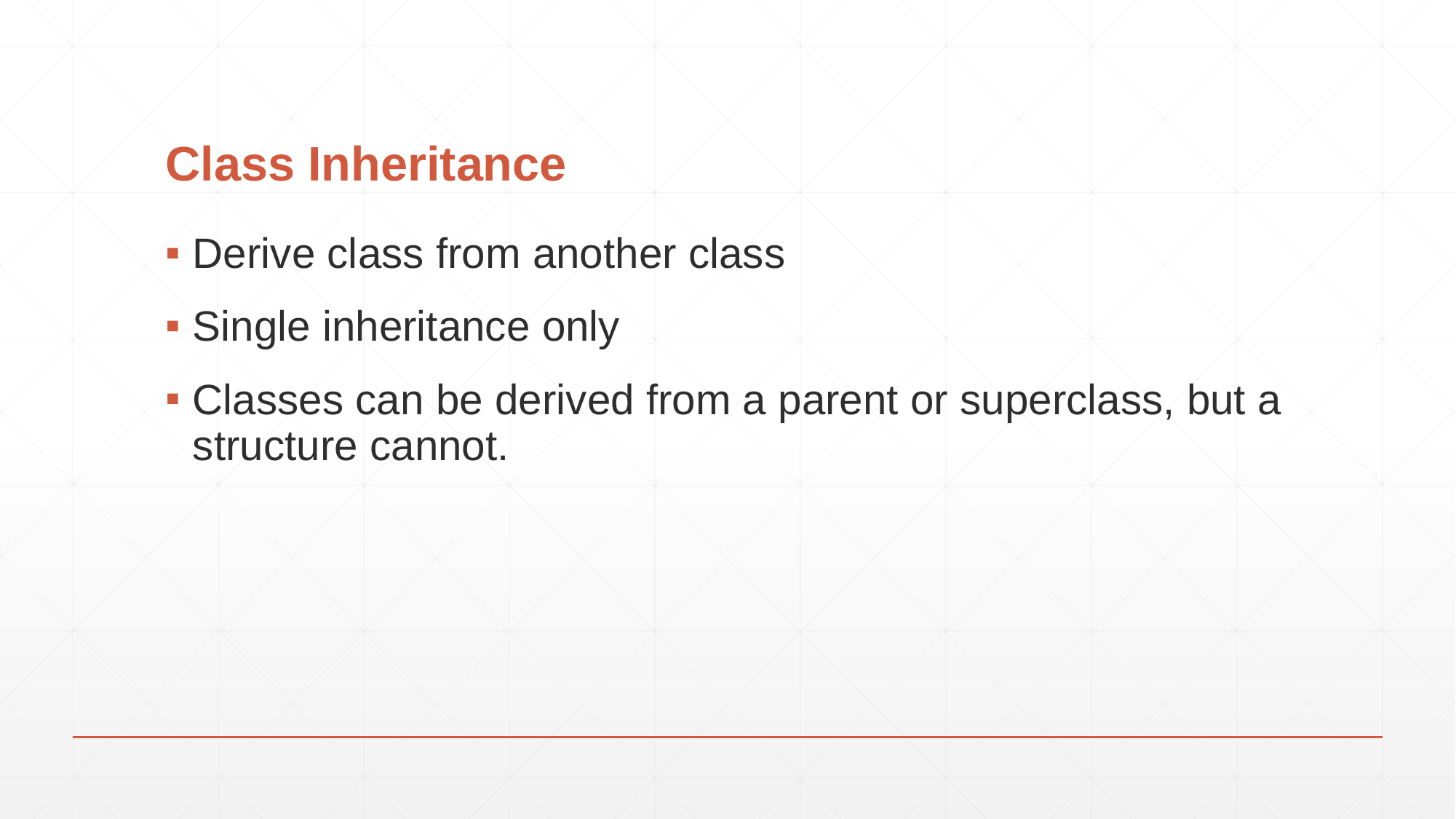

# Class Inheritance
Derive class from another class
Single inheritance only
Classes can be derived from a parent or superclass, but a structure cannot.